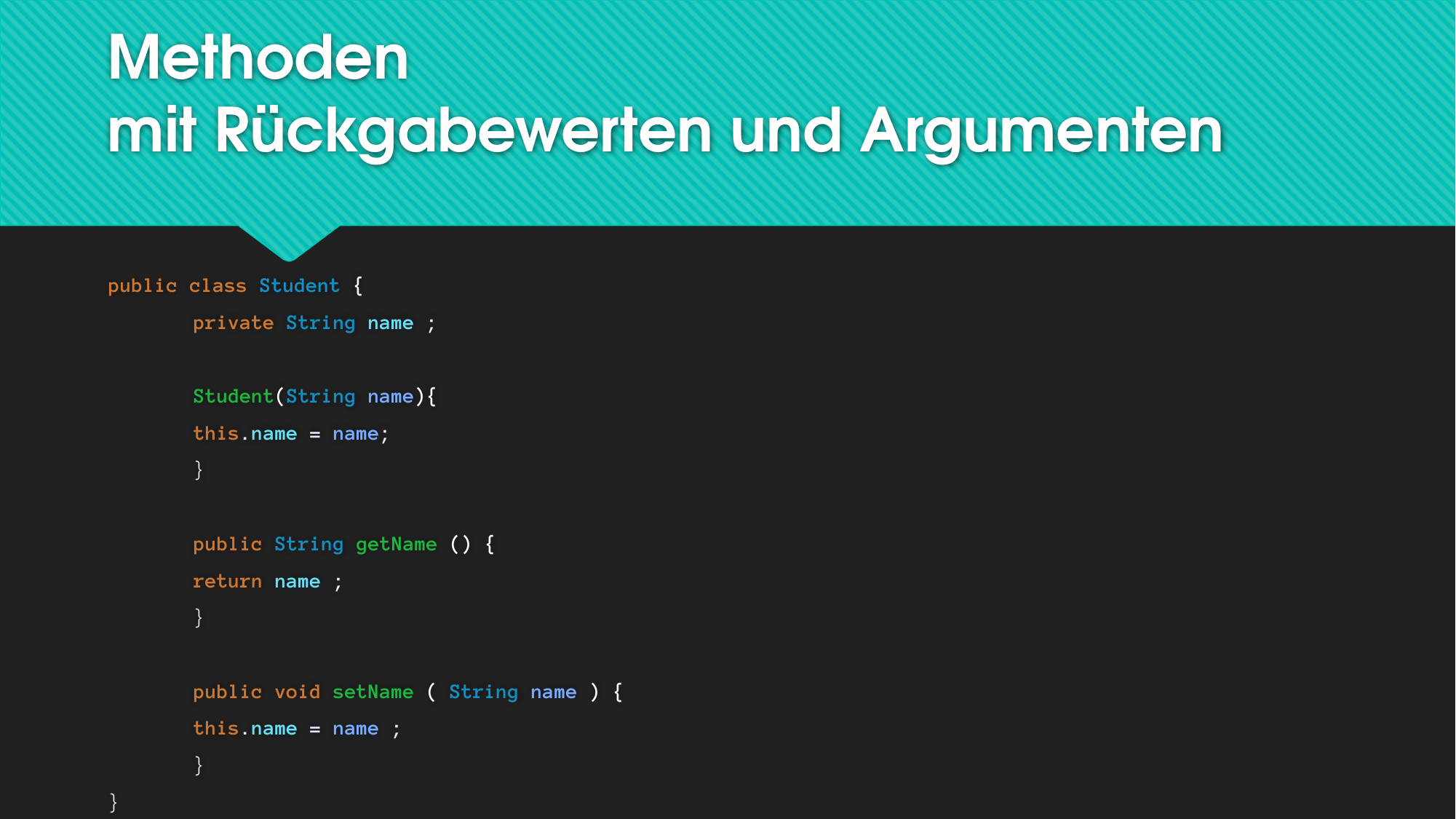

# Methoden mit Rückgabewerten und Argumenten
public class Student {
	private String name ;

	Student(String name){
		this.name = name;
	}

	public String getName () {
		return name ;
	}

	public void setName ( String name ) {
		this.name = name ;
	}
}